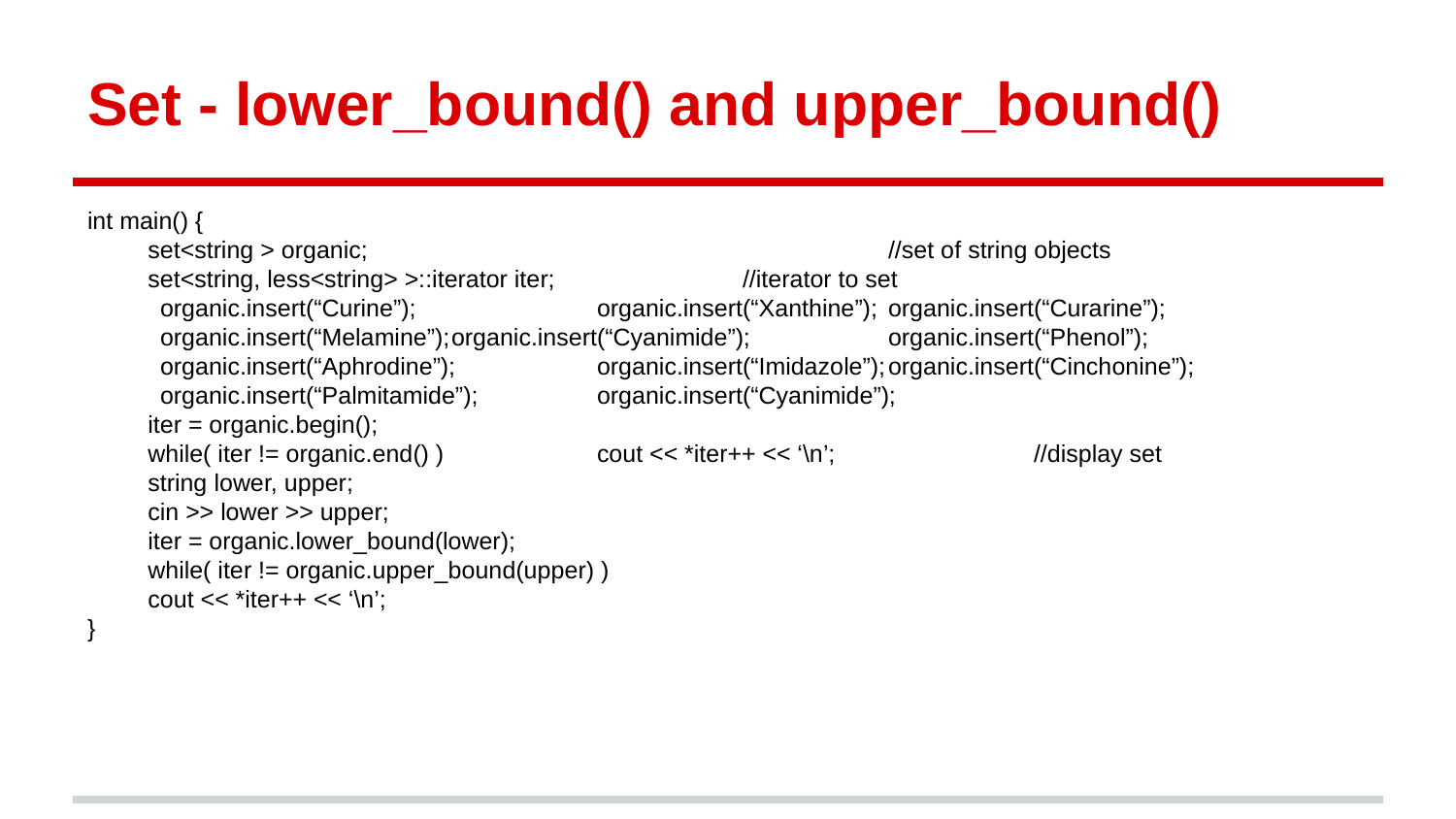

# Set - lower_bound() and upper_bound()
int main() {
set<string > organic;				//set of string objects
set<string, less<string> >::iterator iter;		//iterator to set
organic.insert(“Curine”); 		organic.insert(“Xanthine”);	organic.insert(“Curarine”);		organic.insert(“Melamine”);	organic.insert(“Cyanimide”);	organic.insert(“Phenol”);		organic.insert(“Aphrodine”);	organic.insert(“Imidazole”);	organic.insert(“Cinchonine”);	organic.insert(“Palmitamide”); 	organic.insert(“Cyanimide”);
iter = organic.begin();
while( iter != organic.end() ) 	cout << *iter++ << ‘\n’;		//display set
string lower, upper;
cin >> lower >> upper;
iter = organic.lower_bound(lower);
while( iter != organic.upper_bound(upper) )
cout << *iter++ << ‘\n’;
}